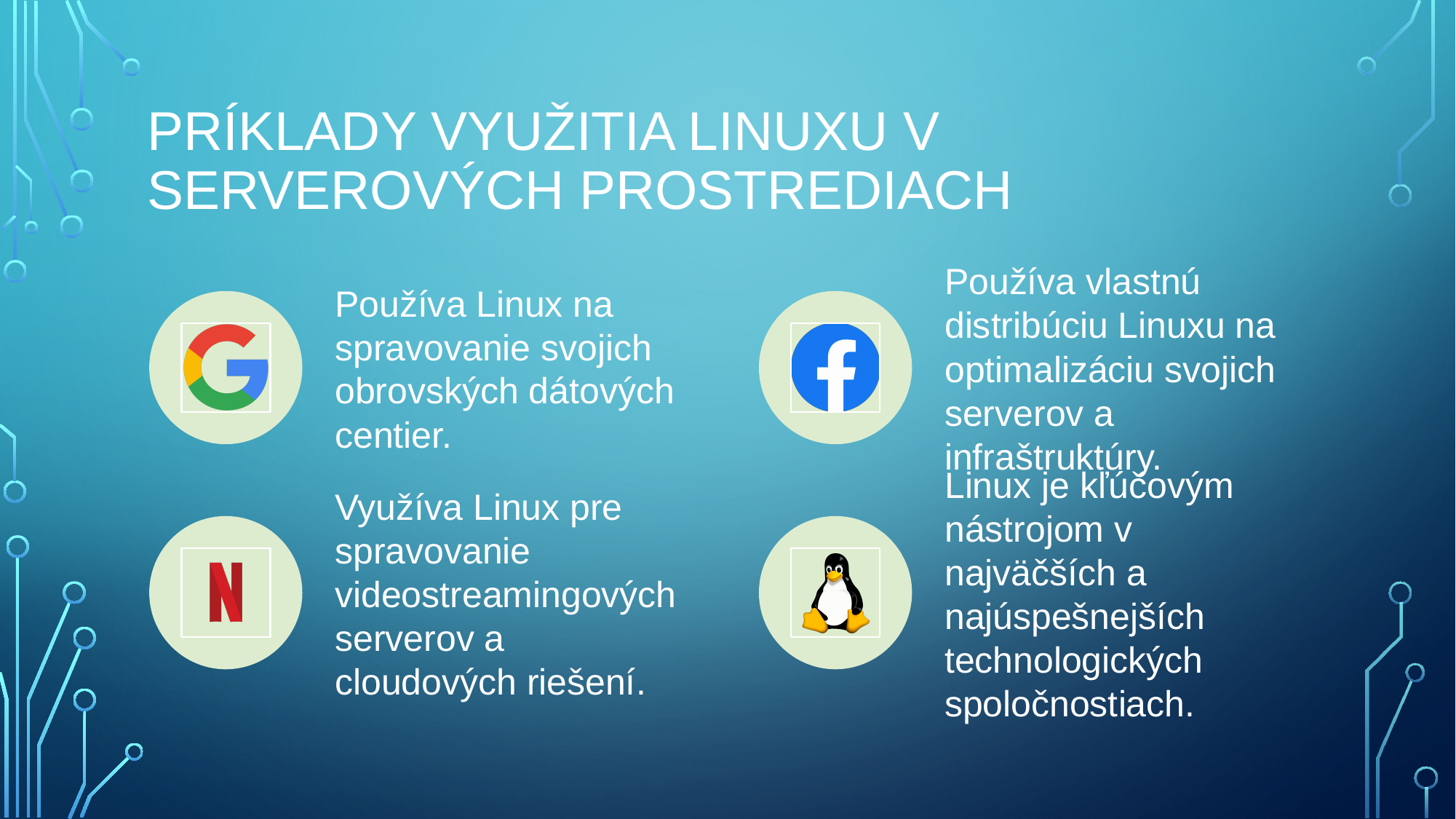

# Príklady využitia Linuxu v serverových prostrediach
Používa Linux na spravovanie svojich obrovských dátových centier.
Používa vlastnú distribúciu Linuxu na optimalizáciu svojich serverov a infraštruktúry.
Využíva Linux pre spravovanie videostreamingových serverov a cloudových riešení.
Linux je kľúčovým nástrojom v najväčších a najúspešnejších technologických spoločnostiach.